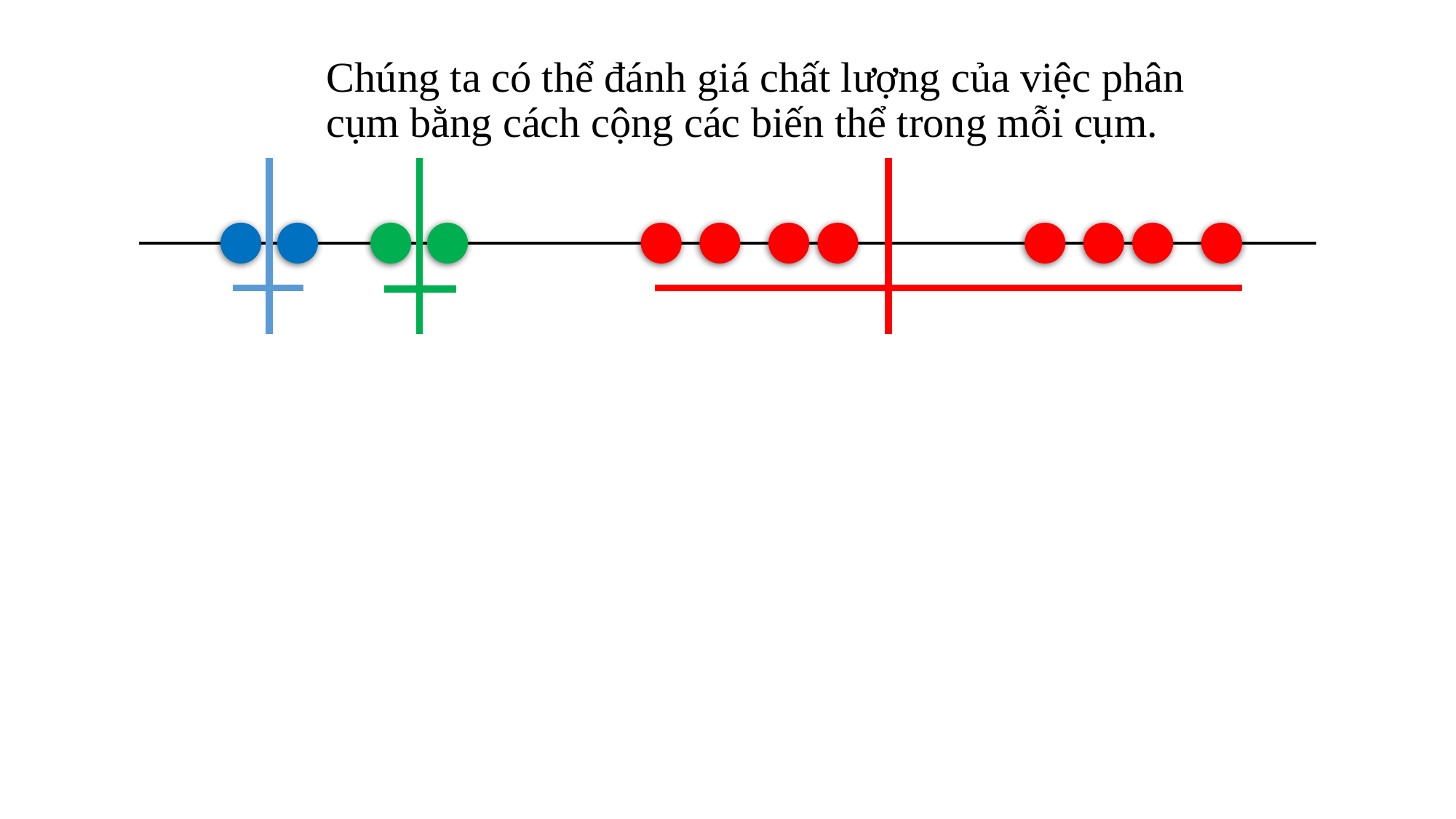

Chúng ta có thể đánh giá chất lượng của việc phân cụm bằng cách cộng các biến thể trong mỗi cụm.